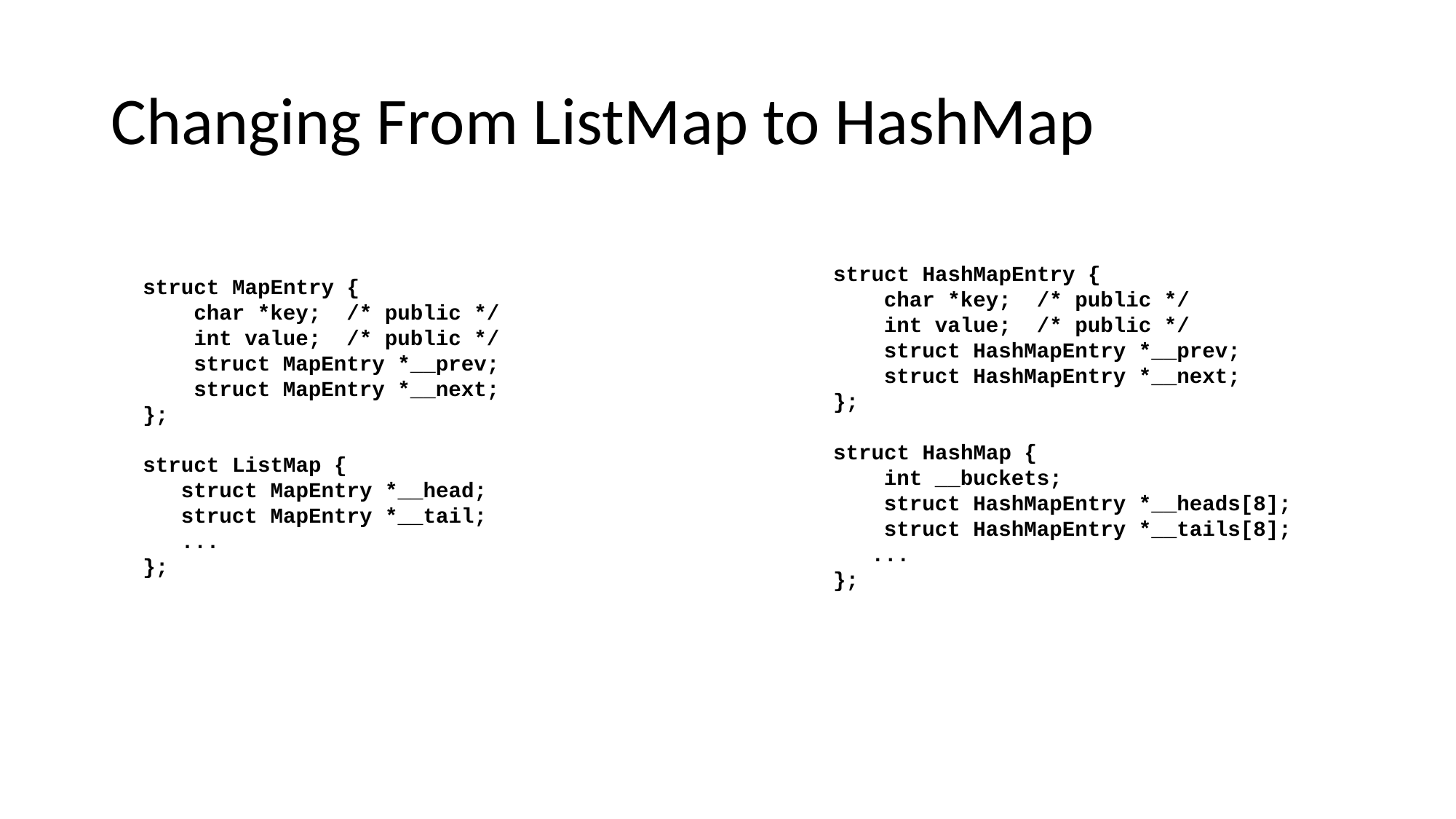

# Changing From ListMap to HashMap
struct HashMapEntry {
    char *key;  /* public */
    int value;  /* public */
    struct HashMapEntry *__prev;
    struct HashMapEntry *__next;
};

struct HashMap {
    int __buckets;
    struct HashMapEntry *__heads[8];
    struct HashMapEntry *__tails[8];
   ...
};
struct MapEntry {
    char *key;  /* public */
    int value;  /* public */
    struct MapEntry *__prev;
    struct MapEntry *__next;
};

struct ListMap {
   struct MapEntry *__head;
   struct MapEntry *__tail;
   ...
};